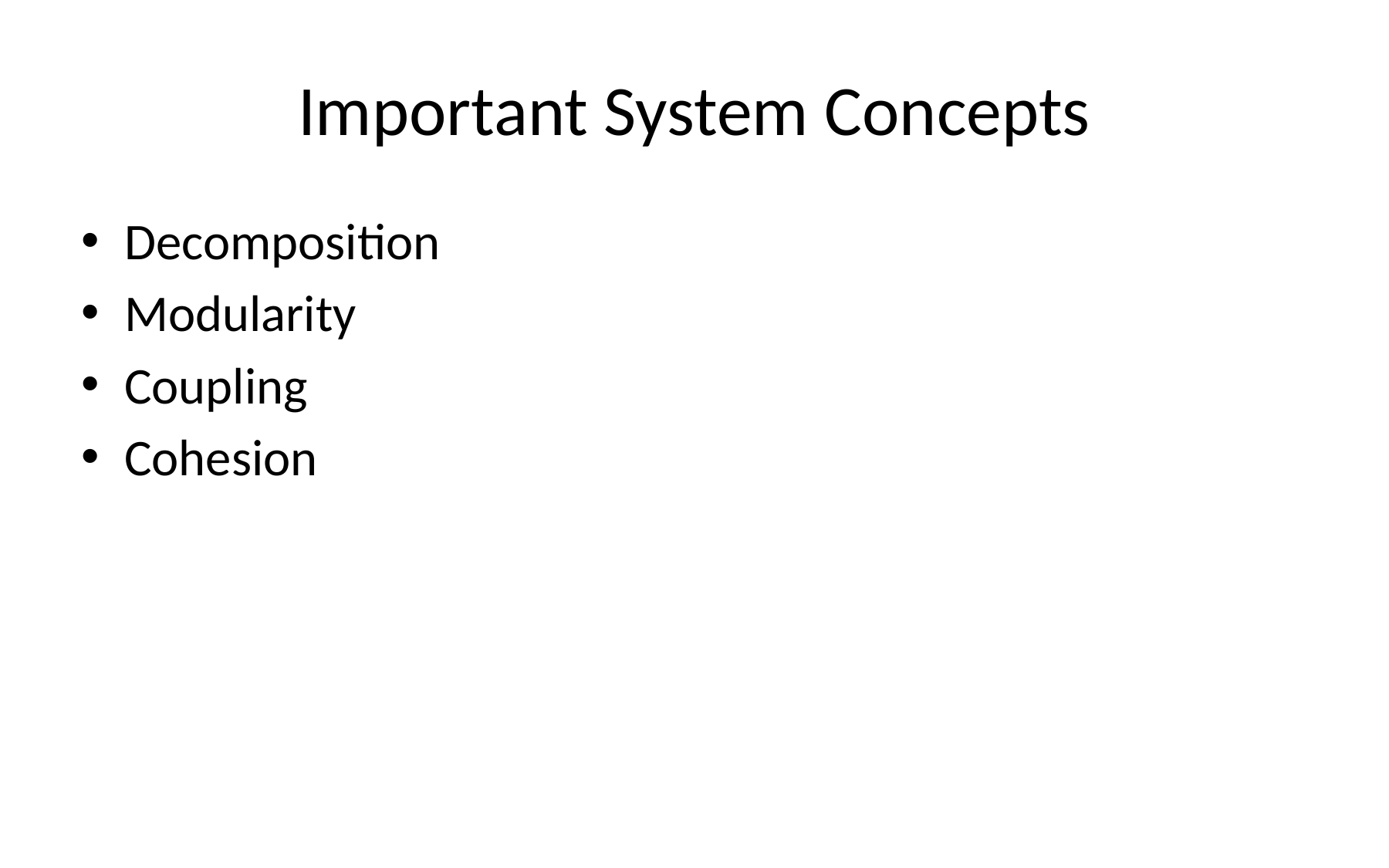

# Important System Concepts
Decomposition
Modularity
Coupling
Cohesion